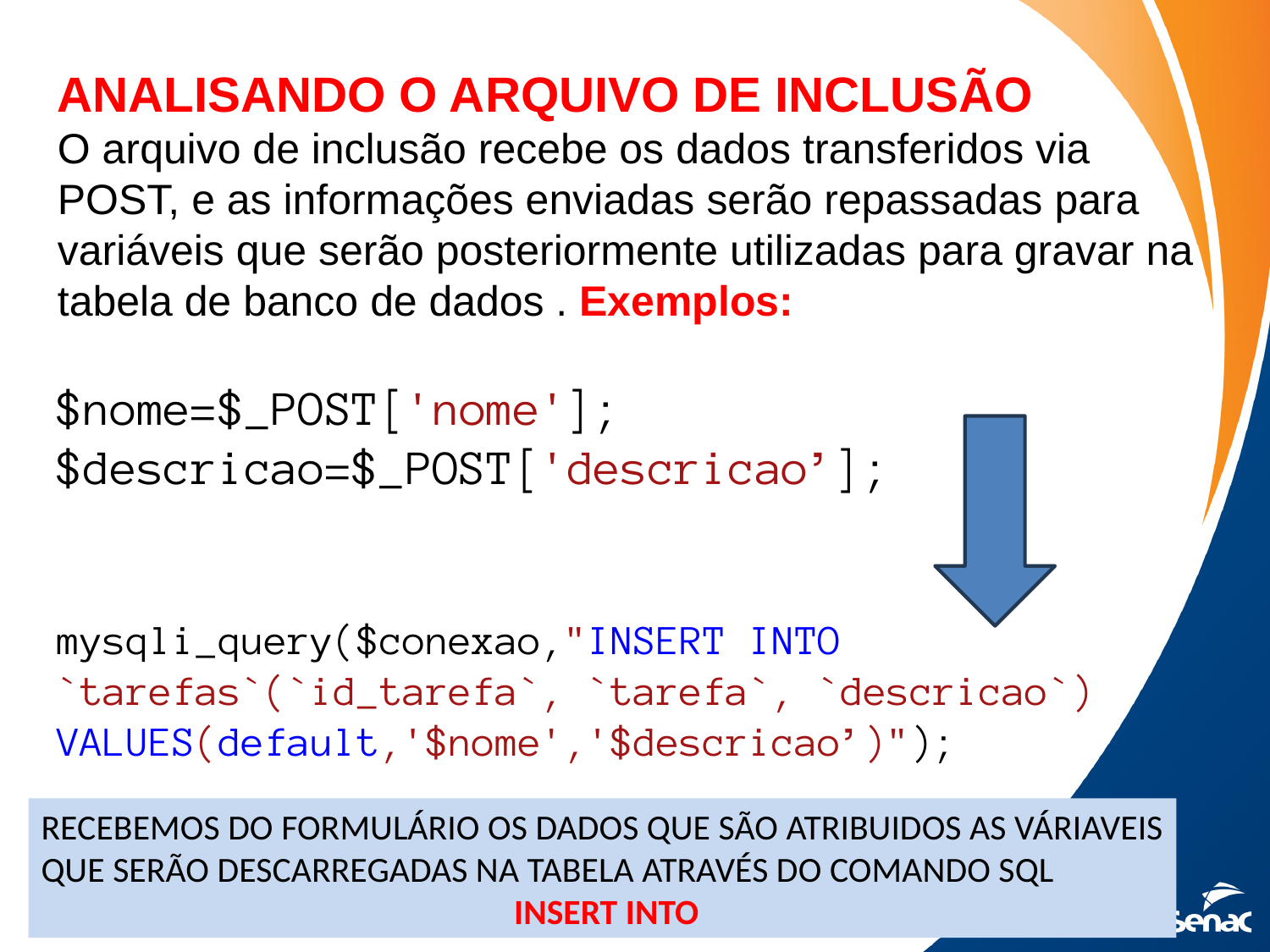

ANALISANDO O ARQUIVO DE INCLUSÃO
O arquivo de inclusão recebe os dados transferidos via POST, e as informações enviadas serão repassadas para variáveis que serão posteriormente utilizadas para gravar na tabela de banco de dados . Exemplos:

$nome=$_POST['nome'];
$descricao=$_POST['descricao’];

mysqli_query($conexao,"INSERT INTO `tarefas`(`id_tarefa`, `tarefa`, `descricao`) VALUES(default,'$nome','$descricao’)");

RECEBEMOS DO FORMULÁRIO OS DADOS QUE SÃO ATRIBUIDOS AS VÁRIAVEIS
QUE SERÃO DESCARREGADAS NA TABELA ATRAVÉS DO COMANDO SQL
 INSERT INTO